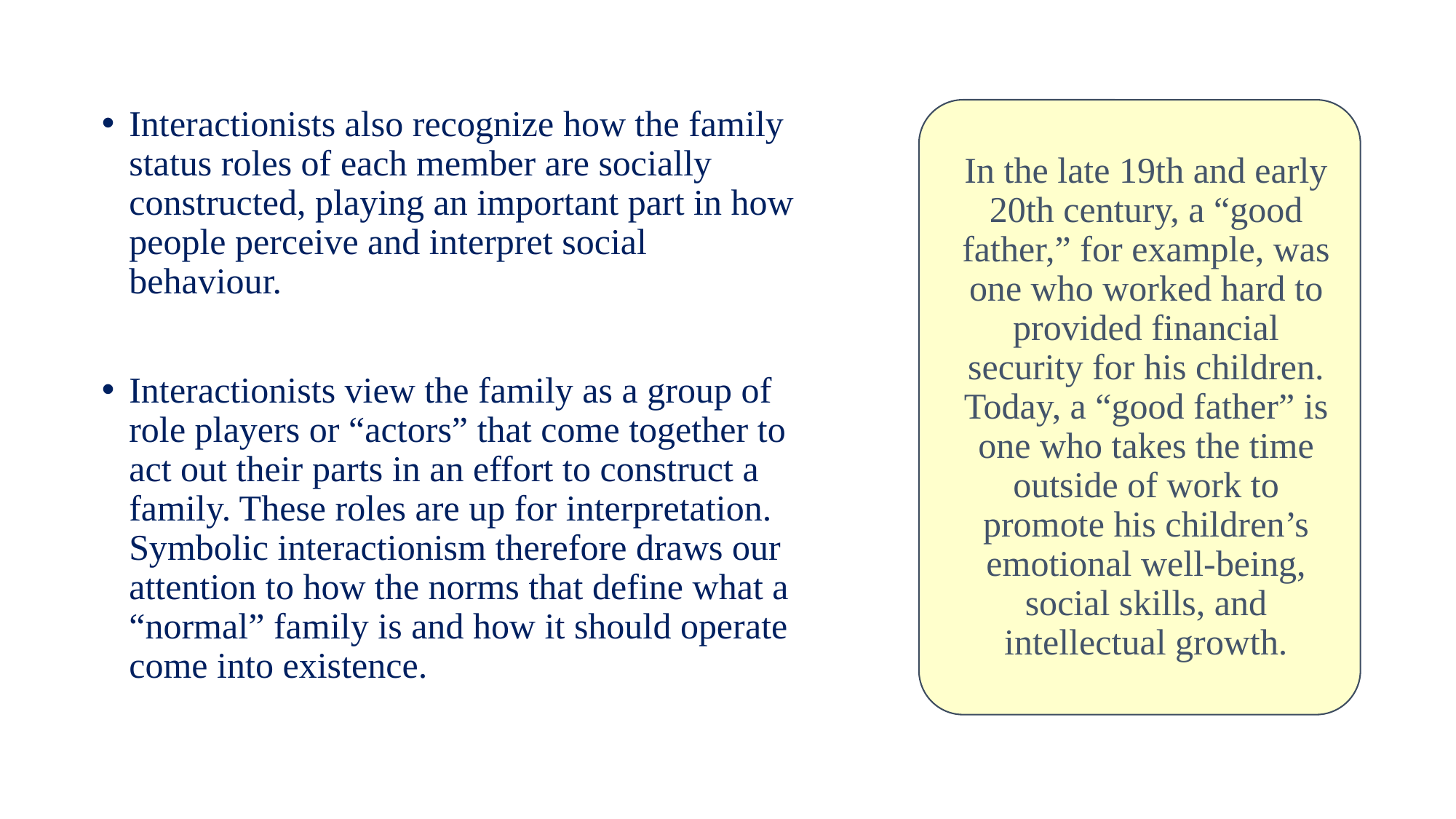

Interactionists also recognize how the family status roles of each member are socially constructed, playing an important part in how people perceive and interpret social behaviour.

Interactionists view the family as a group of role players or “actors” that come together to act out their parts in an effort to construct a family. These roles are up for interpretation. Symbolic interactionism therefore draws our attention to how the norms that define what a “normal” family is and how it should operate come into existence.

In the late 19th and early 20th century, a “good father,” for example, was one who worked hard to provided financial security for his children. Today, a “good father” is one who takes the time outside of work to promote his children’s emotional well-being, social skills, and intellectual growth.